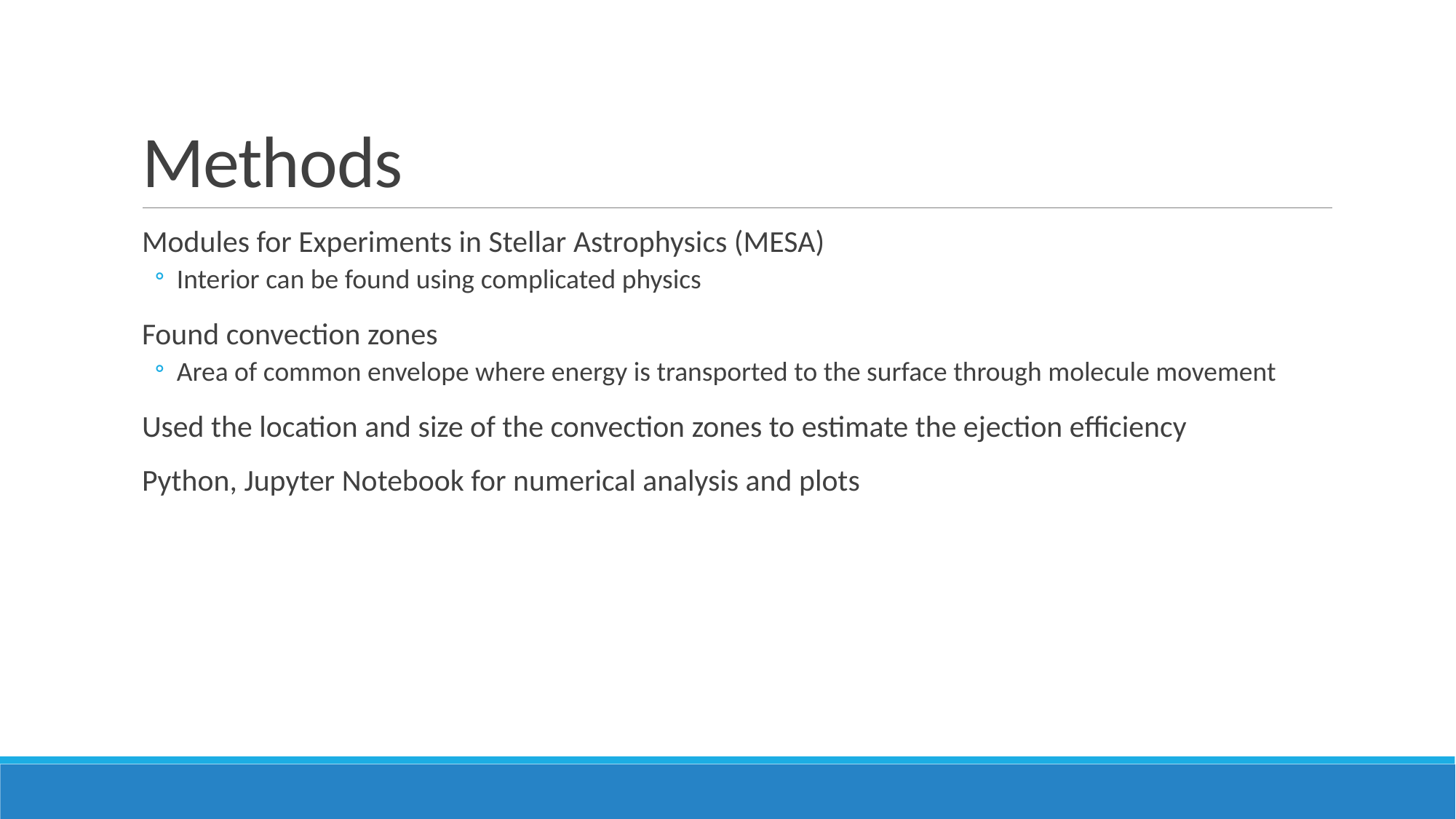

# Methods
Modules for Experiments in Stellar Astrophysics (MESA)
Interior can be found using complicated physics
Found convection zones
Area of common envelope where energy is transported to the surface through molecule movement
Used the location and size of the convection zones to estimate the ejection efficiency
Python, Jupyter Notebook for numerical analysis and plots